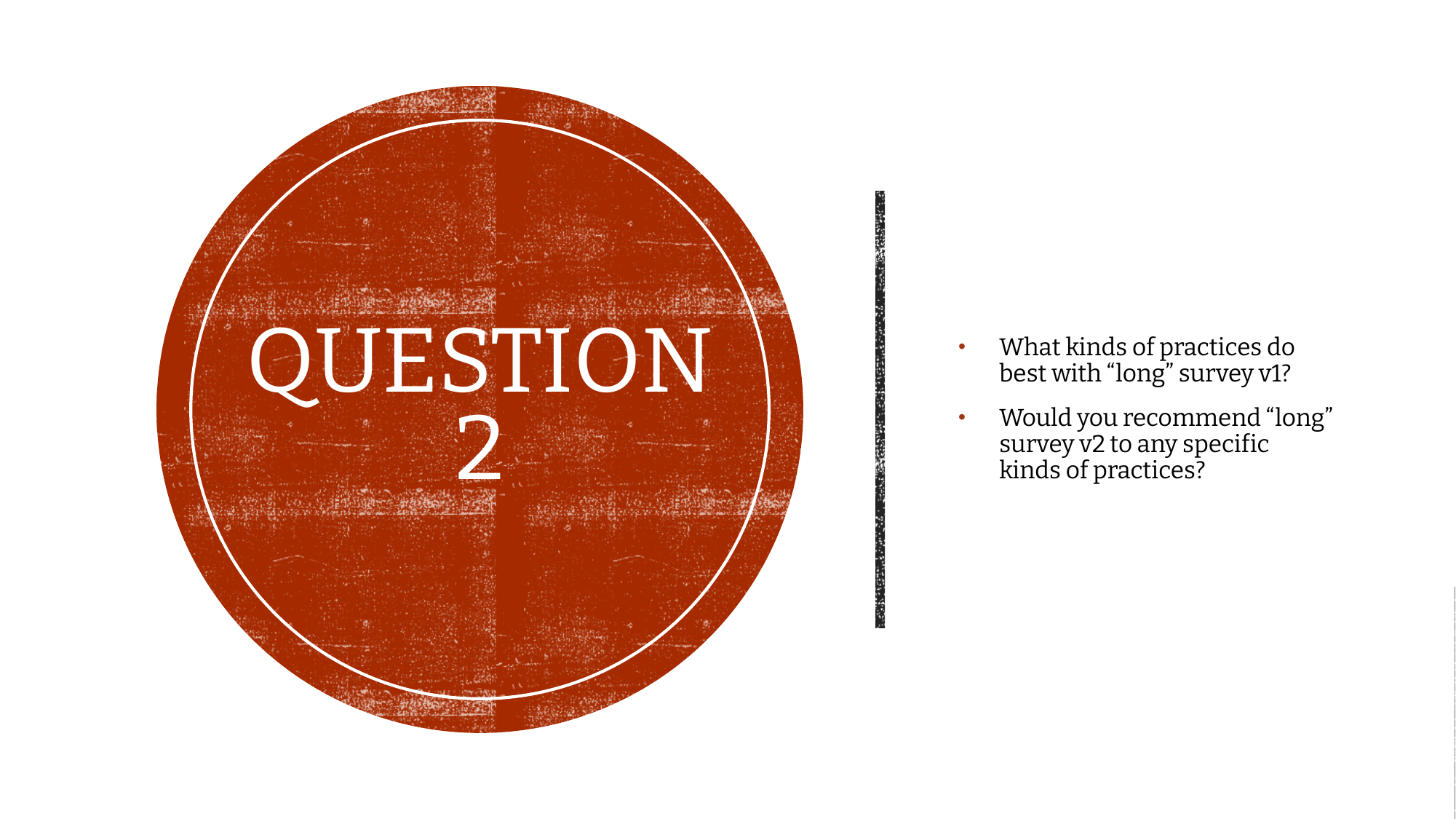

# Question 2

What kinds of practices do best with “long” survey v1?
Would you recommend “long” survey v2 to any specific kinds of practices?